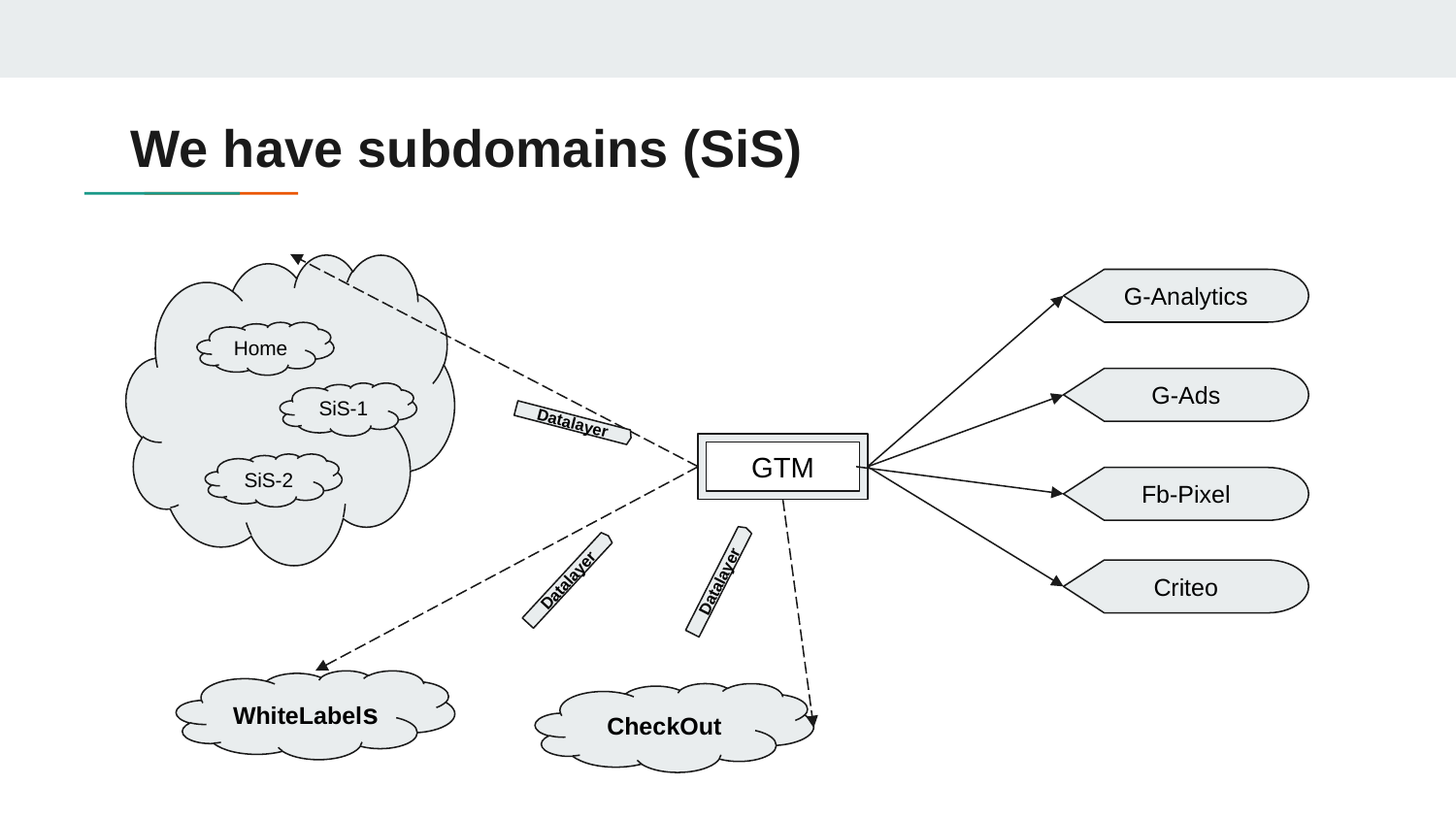

# We have subdomains (SiS)

G-Analytics
Home
G-Ads
SiS-1
Datalayer
GTM
SiS-2
Fb-Pixel
Criteo
Datalayer
Datalayer
WhiteLabels
CheckOut